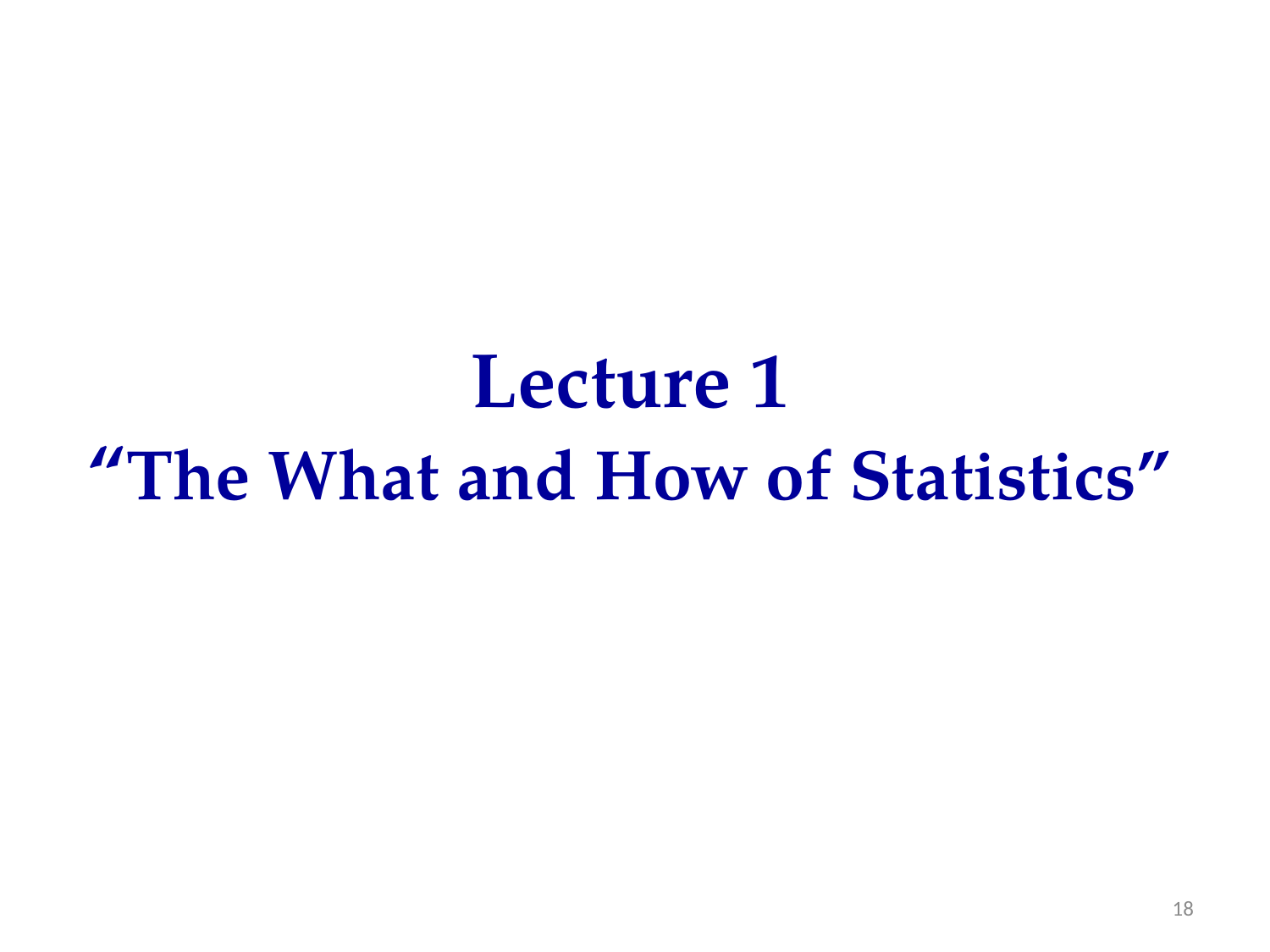

# Lecture 1 “The What and How of Statistics”
18